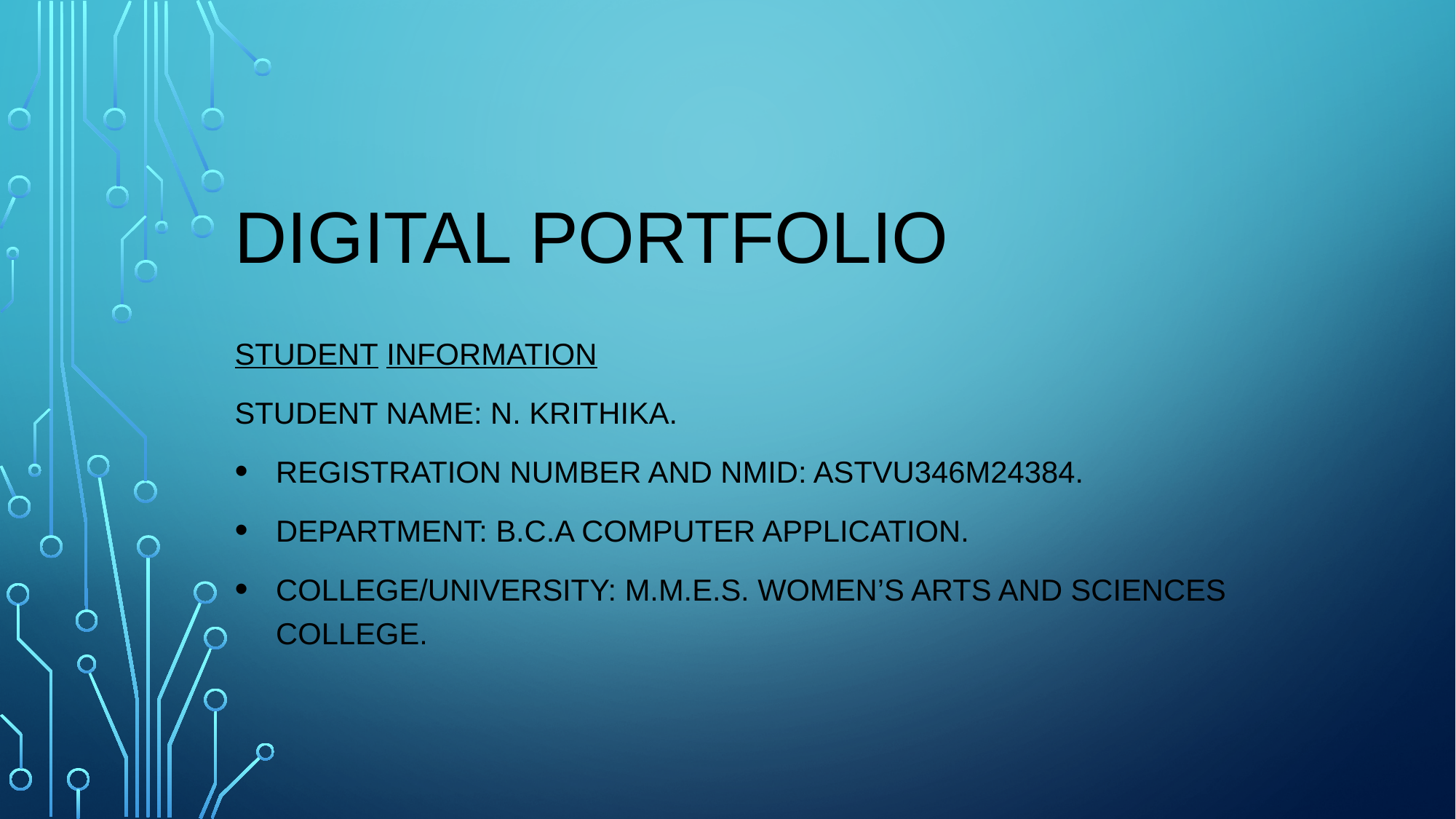

# DIGITAL PORTFOLIO
Student Information
Student Name: N. KRITHIKA.
Registration Number and NMID: astvu346m24384.
Department: B.C.A COMPUTER APPLICATION.
College/University: M.M.E.S. Women’s Arts and Sciences College.